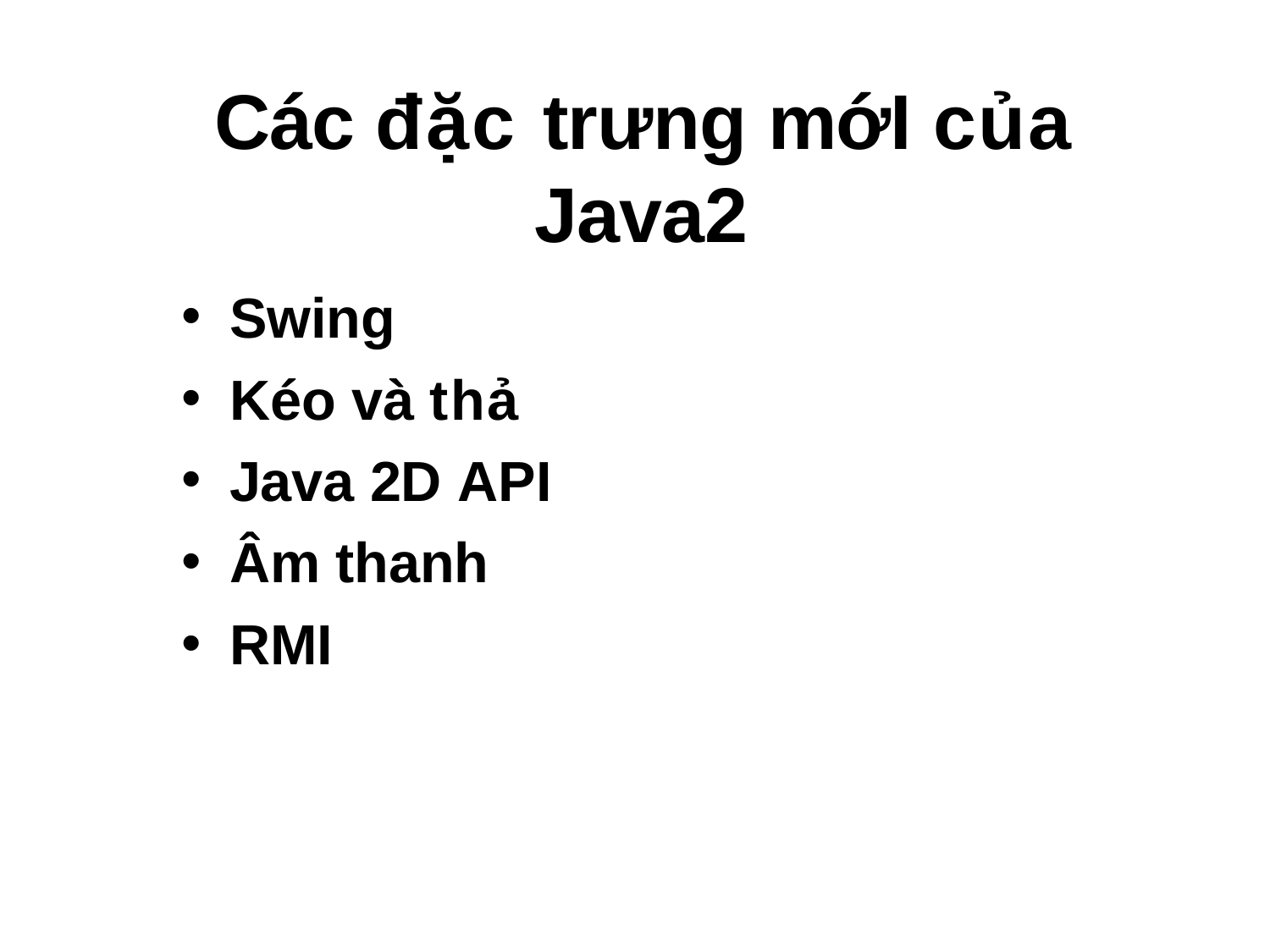

# Các đặc trưng mớI của  Java2
Swing
Kéo và thả
Java 2D API
Âm thanh
RMI